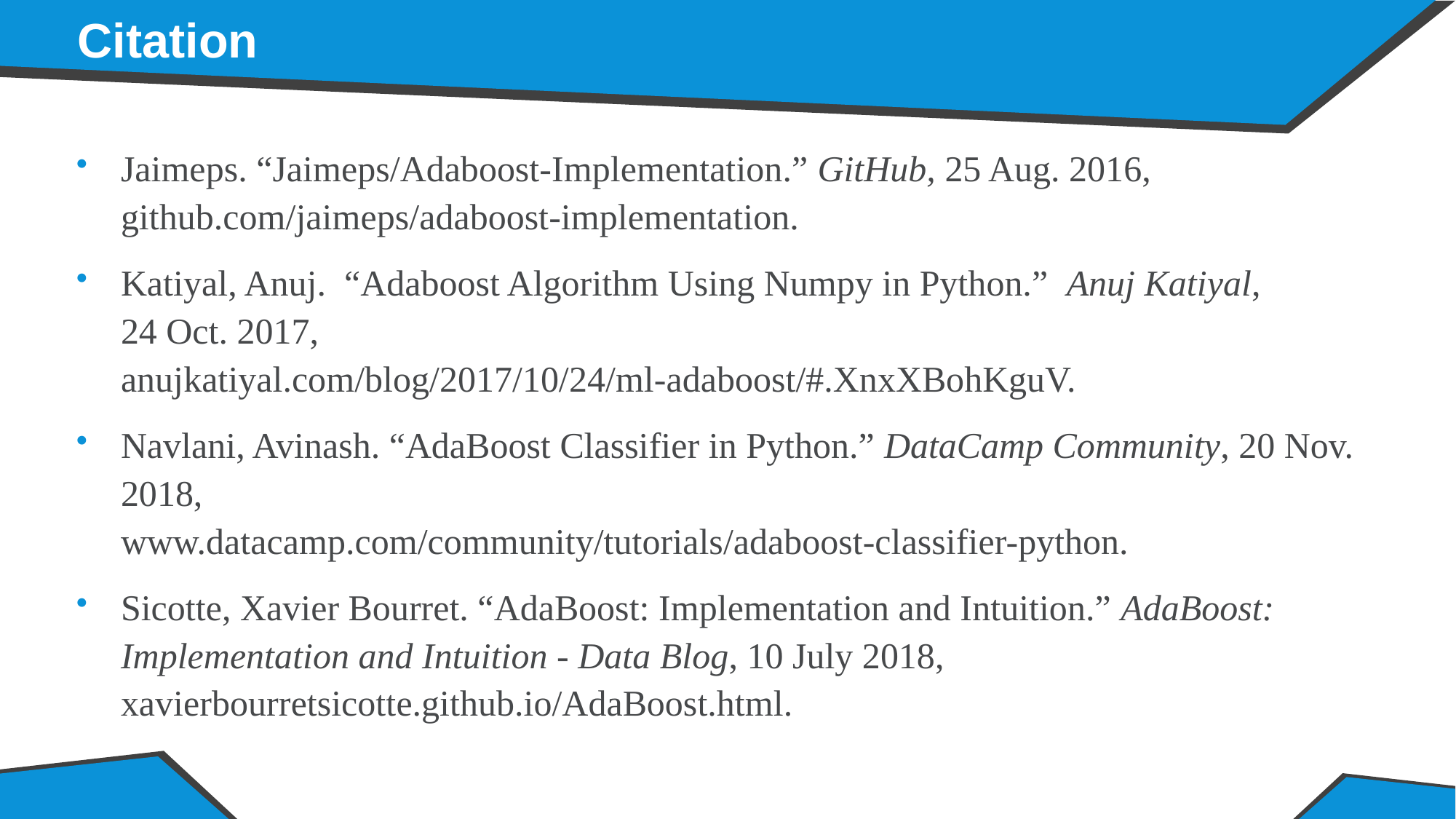

# Citation
Jaimeps. “Jaimeps/Adaboost-Implementation.” GitHub, 25 Aug. 2016, 	github.com/jaimeps/adaboost-implementation.
Katiyal, Anuj.  “Adaboost Algorithm Using Numpy in Python.”  Anuj Katiyal,  	24 Oct. 2017,                                                              	anujkatiyal.com/blog/2017/10/24/ml-adaboost/#.XnxXBohKguV.
Navlani, Avinash. “AdaBoost Classifier in Python.” DataCamp Community, 20 Nov. 2018,                                                               	www.datacamp.com/community/tutorials/adaboost-classifier-python.
Sicotte, Xavier Bourret. “AdaBoost: Implementation and Intuition.” AdaBoost: 	Implementation and Intuition - Data Blog, 10 July 2018, 	xavierbourretsicotte.github.io/AdaBoost.html.